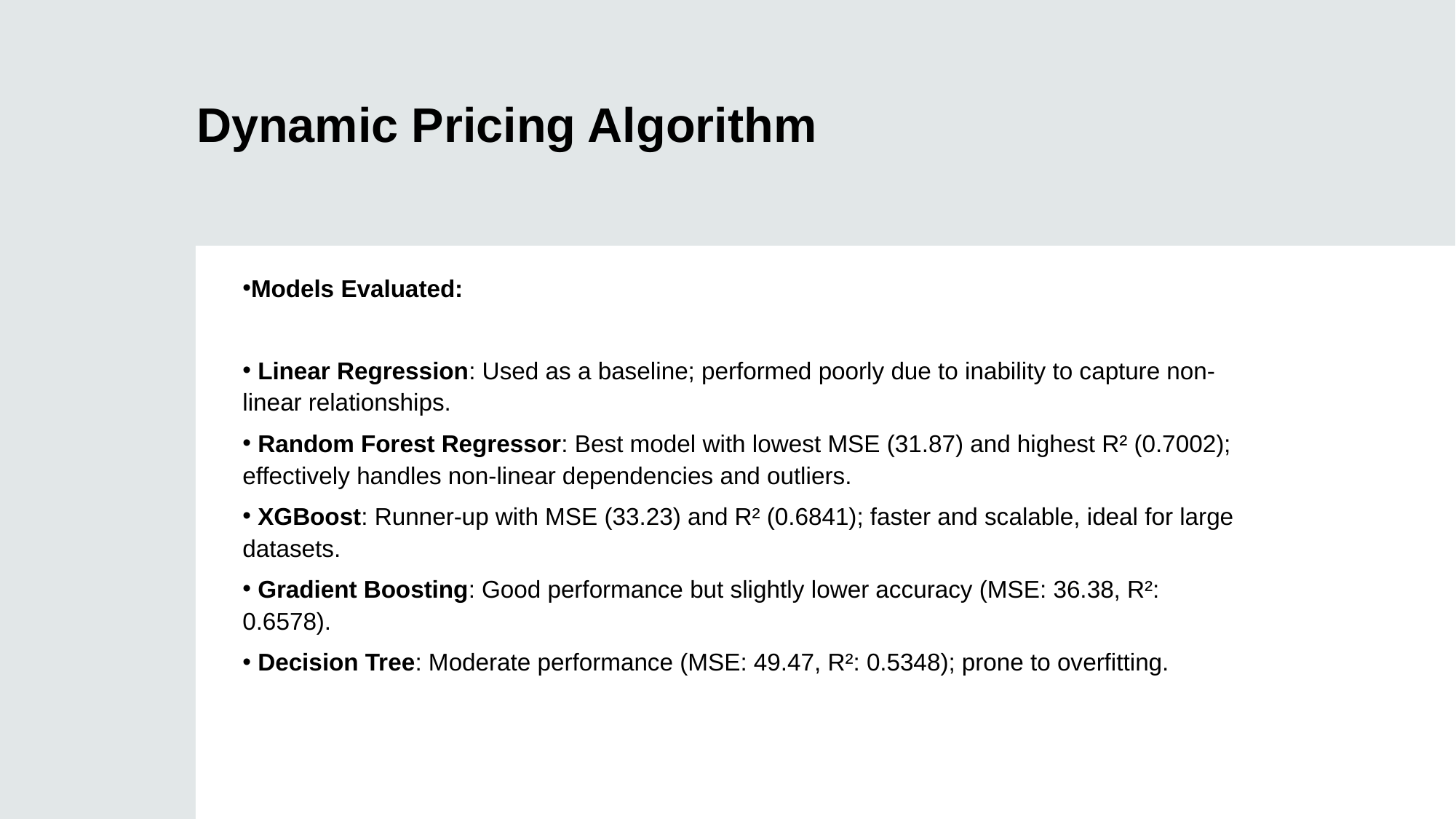

Dynamic Pricing Algorithm
Models Evaluated:

 Linear Regression: Used as a baseline; performed poorly due to inability to capture non-linear relationships.
 Random Forest Regressor: Best model with lowest MSE (31.87) and highest R² (0.7002); effectively handles non-linear dependencies and outliers.
 XGBoost: Runner-up with MSE (33.23) and R² (0.6841); faster and scalable, ideal for large datasets.
 Gradient Boosting: Good performance but slightly lower accuracy (MSE: 36.38, R²: 0.6578).
 Decision Tree: Moderate performance (MSE: 49.47, R²: 0.5348); prone to overfitting.